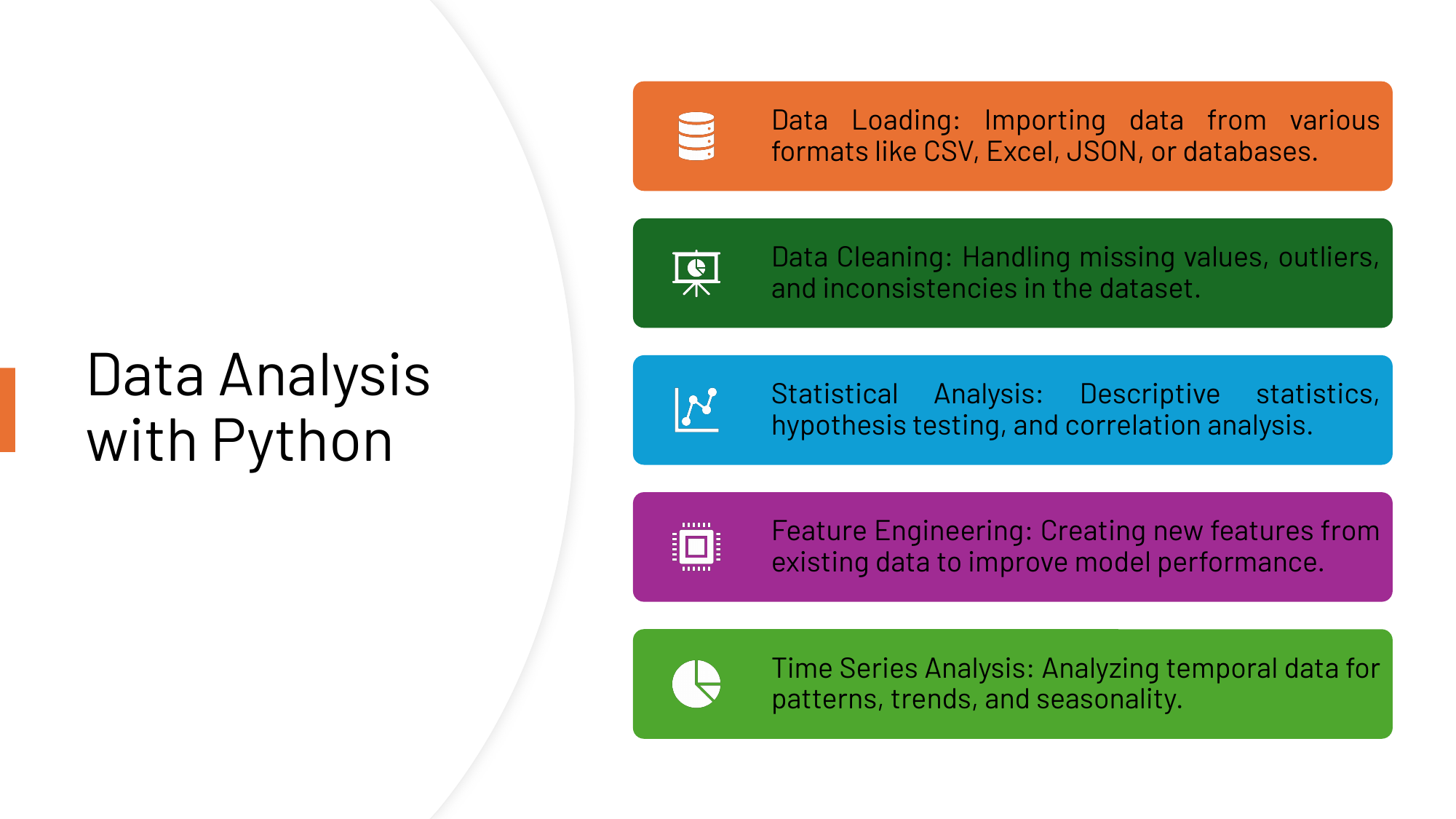

Data Loading: Importing data from various formats like CSV, Excel, JSON, or databases.
Data Cleaning: Handling missing values, outliers, and inconsistencies in the dataset.
Statistical Analysis: Descriptive statistics, hypothesis testing, and correlation analysis.
Feature Engineering: Creating new features from existing data to improve model performance.
Time Series Analysis: Analyzing temporal data for patterns, trends, and seasonality.
# Data Analysis with Python